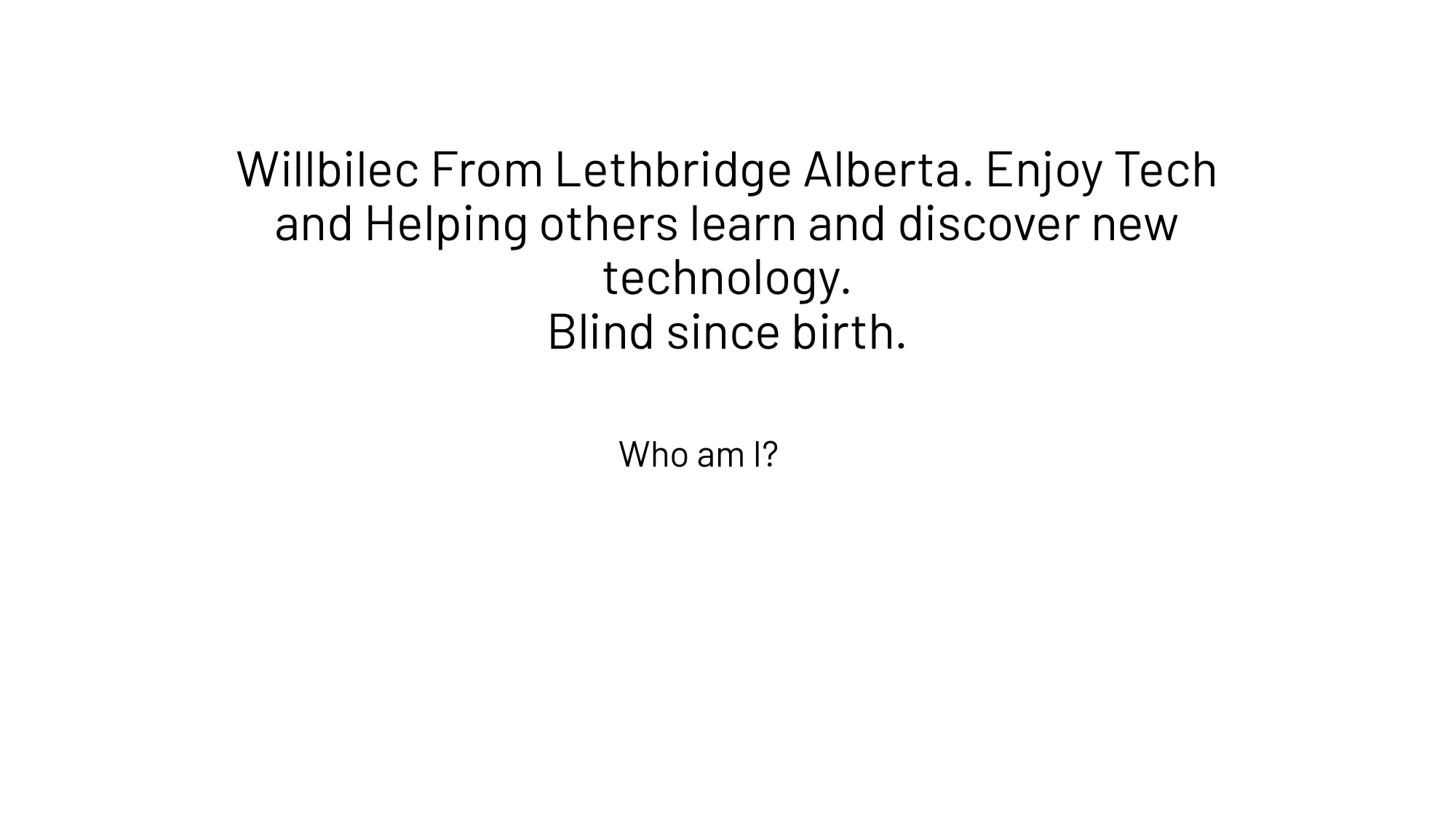

# Willbilec From Lethbridge Alberta. Enjoy Tech and Helping others learn and discover new technology. Blind since birth.
Who am I?